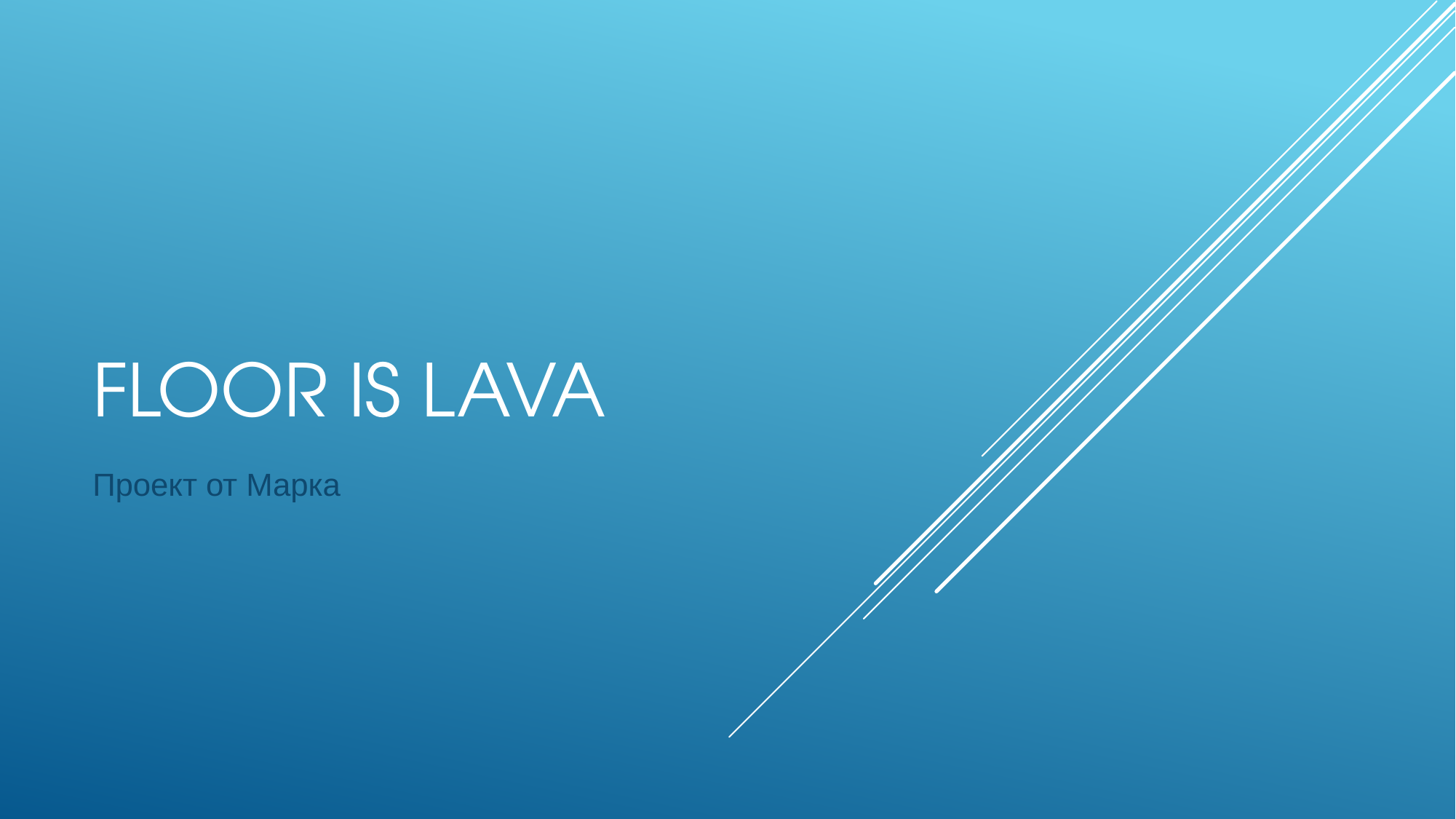

# Floor is lava
Проект от Марка